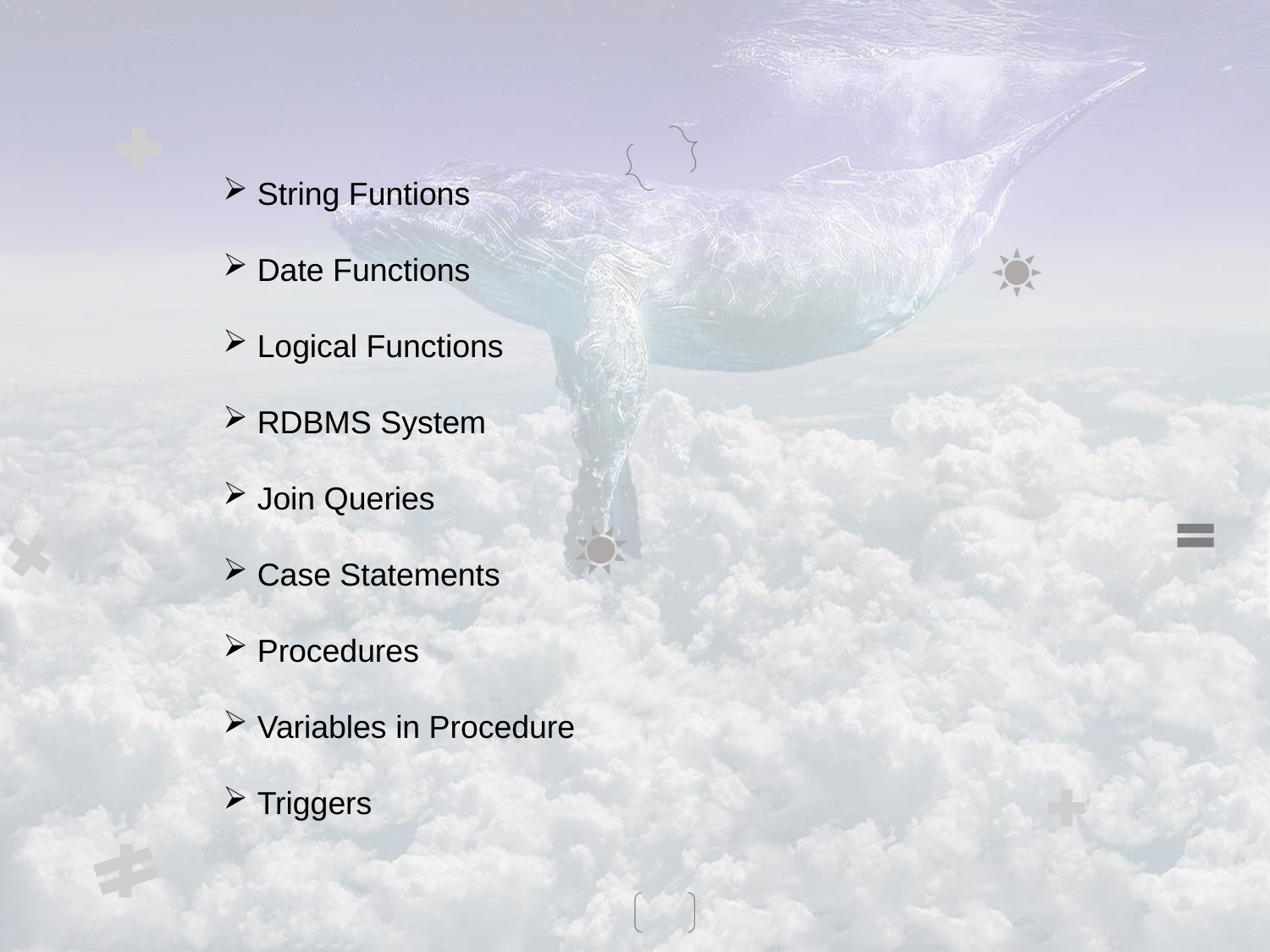

String Funtions
 Date Functions
 Logical Functions
 RDBMS System
 Join Queries
 Case Statements
 Procedures
 Variables in Procedure
 Triggers